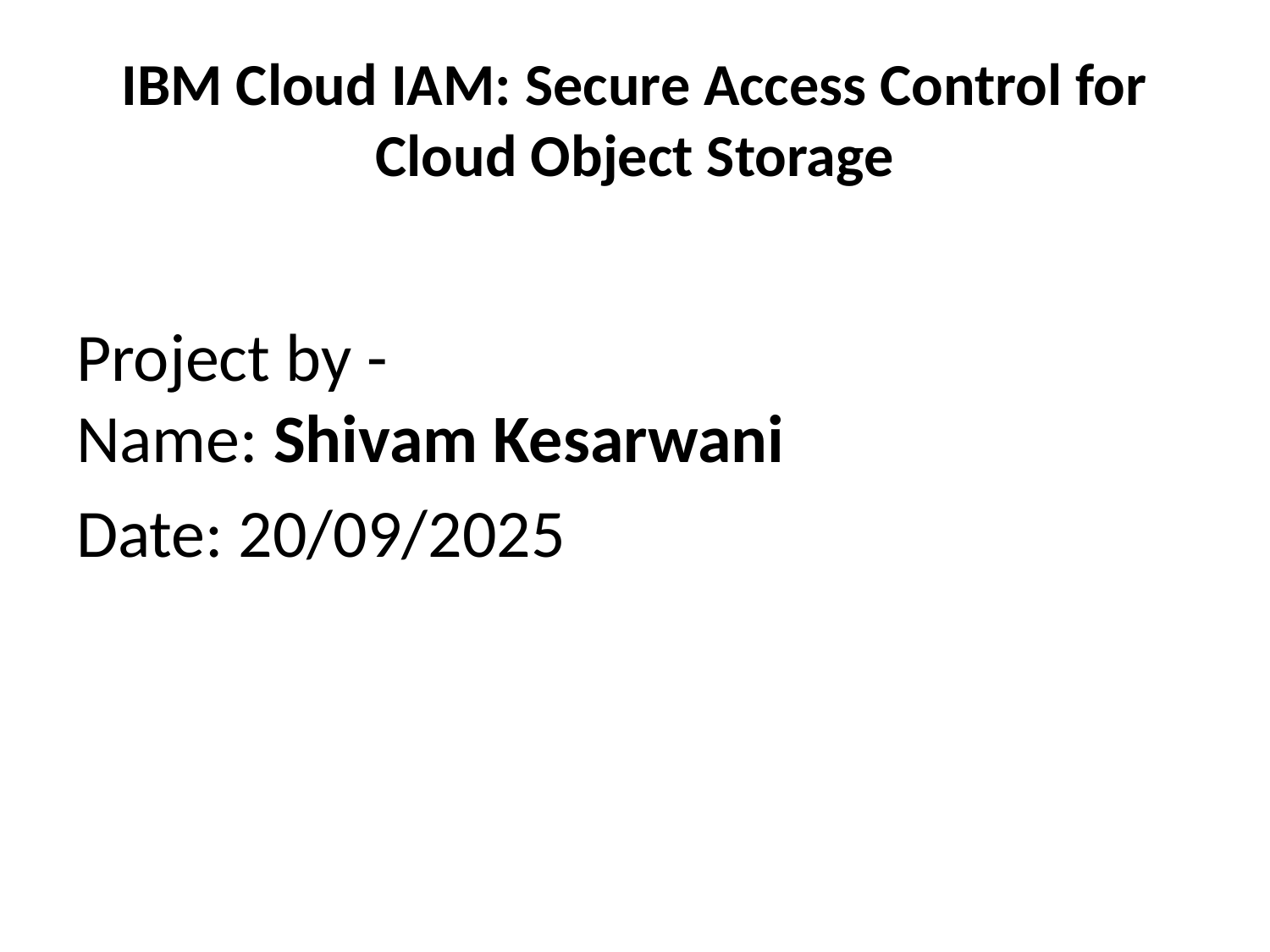

# IBM Cloud IAM: Secure Access Control for Cloud Object Storage
Project by -
Name: Shivam Kesarwani
Date: 20/09/2025